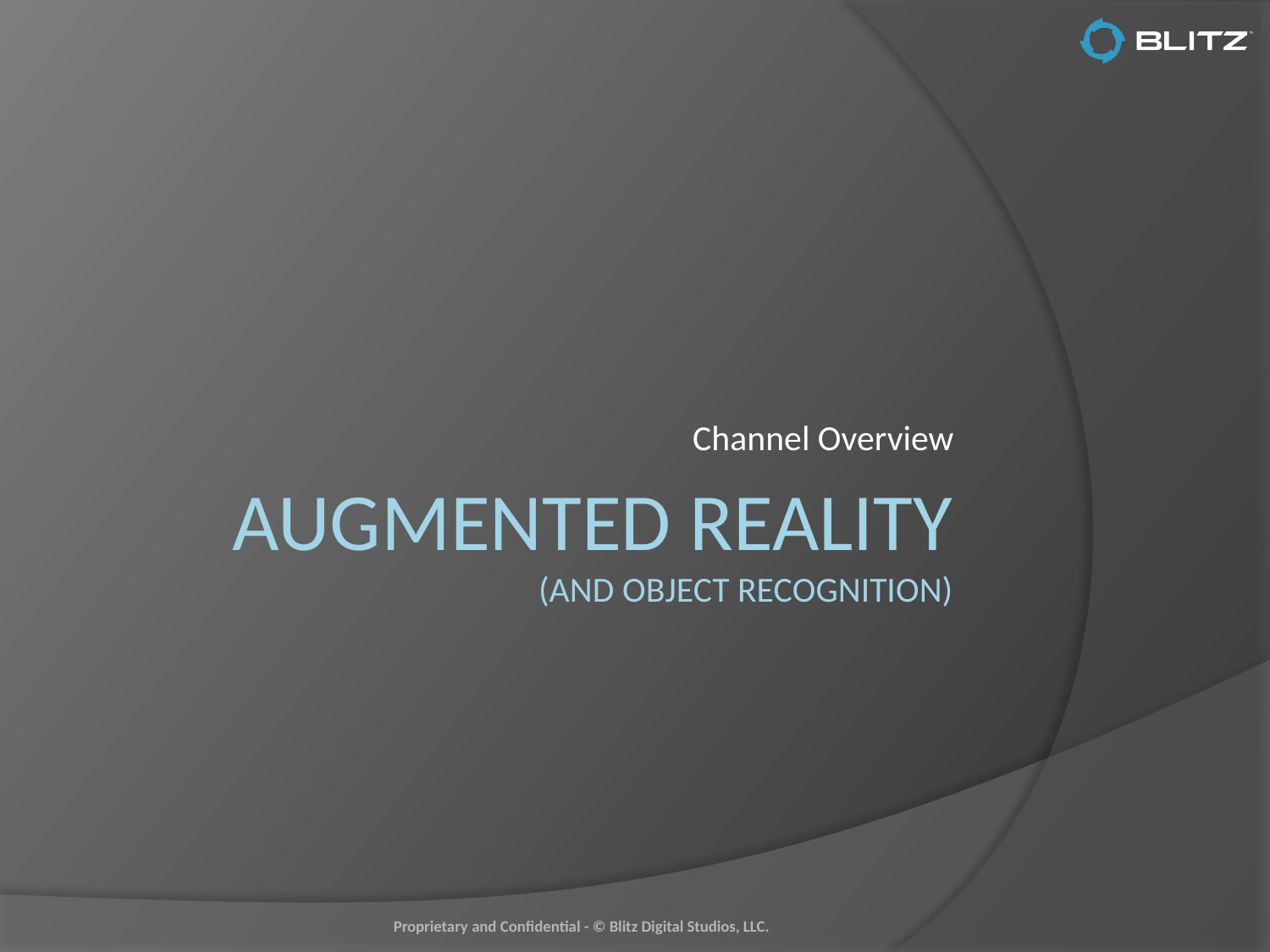

Channel Overview
# Augmented Reality (and object recognition)